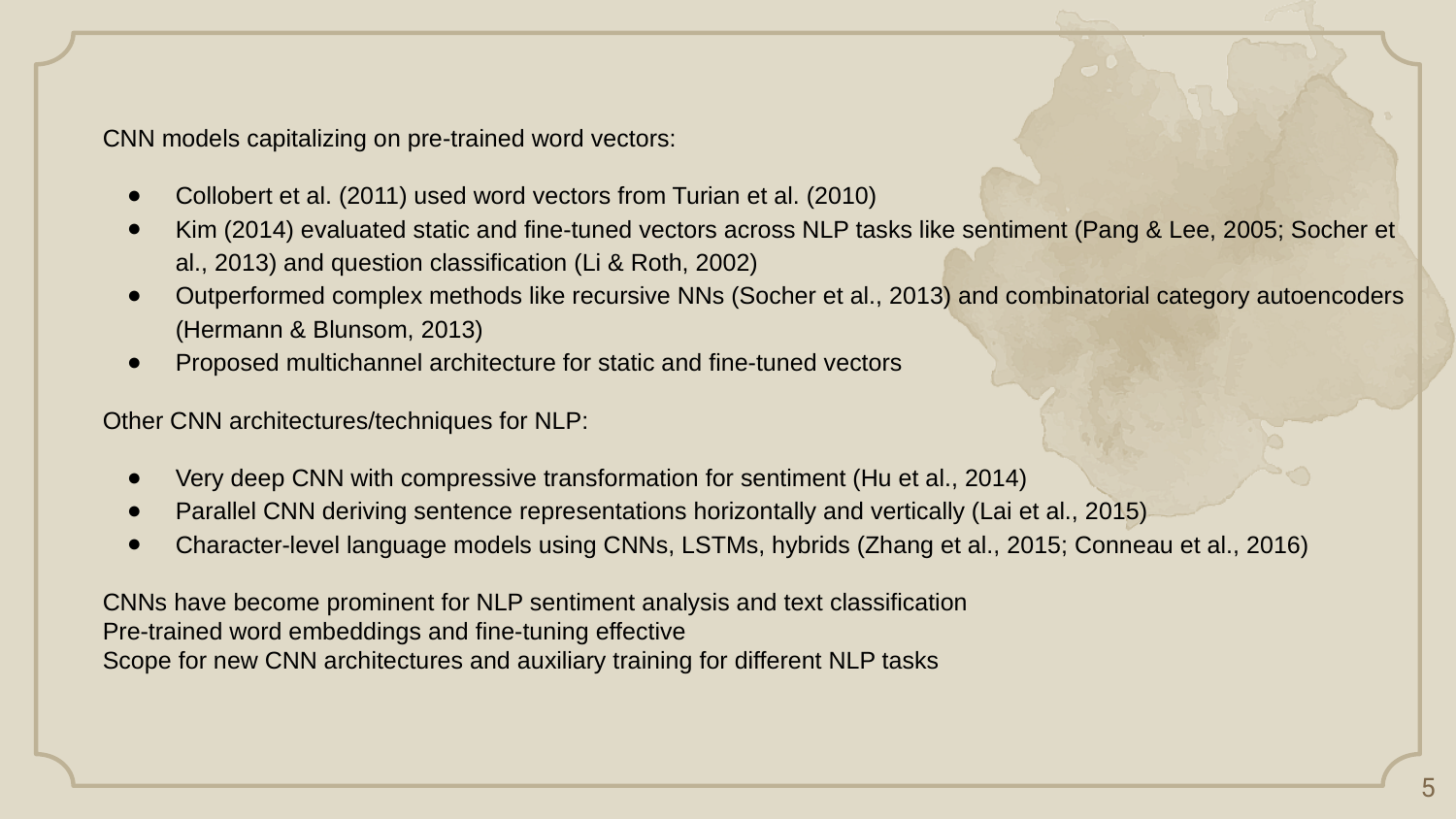

CNN models capitalizing on pre-trained word vectors:
Collobert et al. (2011) used word vectors from Turian et al. (2010)
Kim (2014) evaluated static and fine-tuned vectors across NLP tasks like sentiment (Pang & Lee, 2005; Socher et al., 2013) and question classification (Li & Roth, 2002)
Outperformed complex methods like recursive NNs (Socher et al., 2013) and combinatorial category autoencoders (Hermann & Blunsom, 2013)
Proposed multichannel architecture for static and fine-tuned vectors
Other CNN architectures/techniques for NLP:
Very deep CNN with compressive transformation for sentiment (Hu et al., 2014)
Parallel CNN deriving sentence representations horizontally and vertically (Lai et al., 2015)
Character-level language models using CNNs, LSTMs, hybrids (Zhang et al., 2015; Conneau et al., 2016)
CNNs have become prominent for NLP sentiment analysis and text classification
Pre-trained word embeddings and fine-tuning effective
Scope for new CNN architectures and auxiliary training for different NLP tasks

5